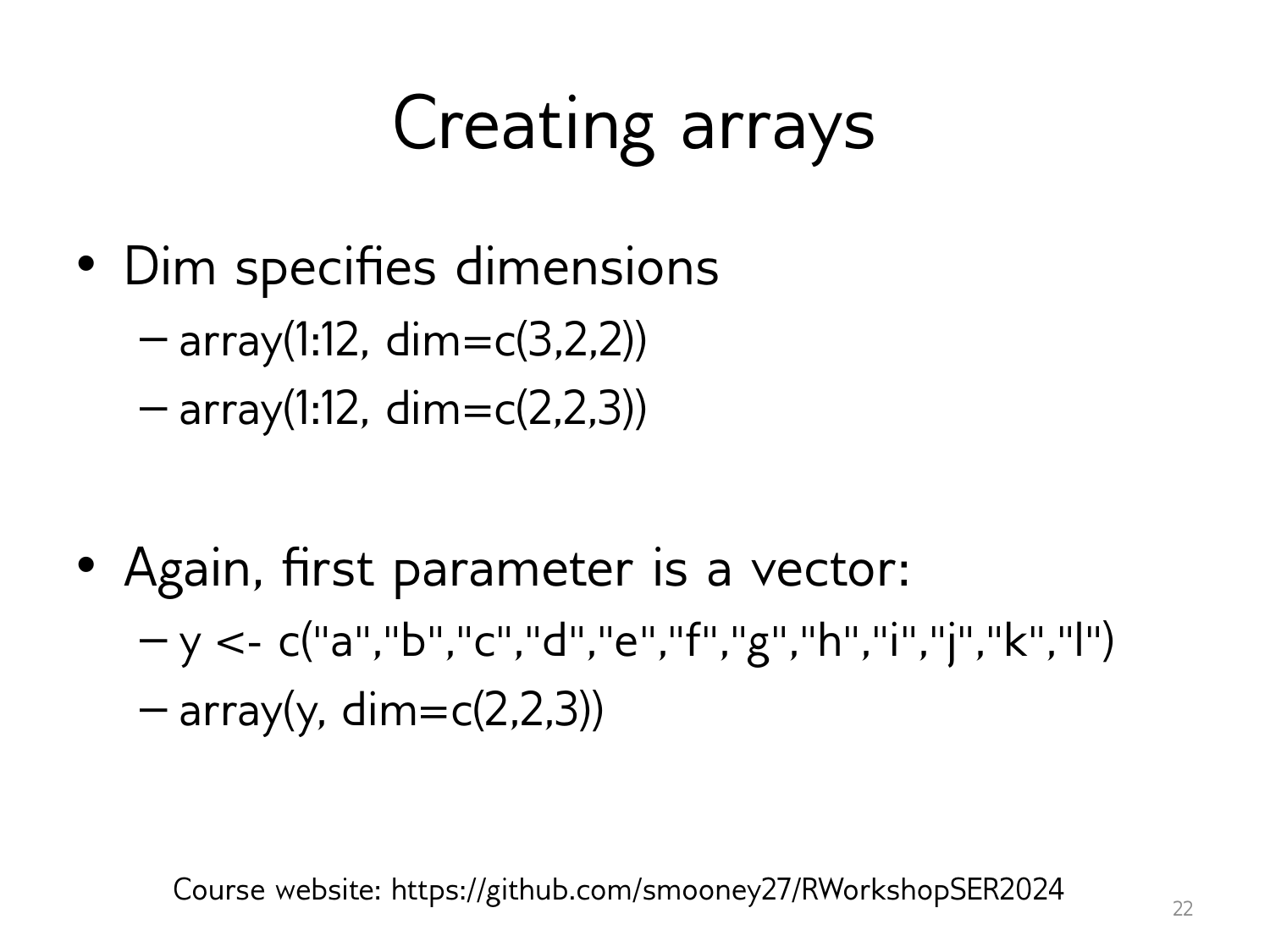

# Creating arrays
Dim specifies dimensions
array(1:12, dim=c(3,2,2))
array(1:12, dim=c(2,2,3))

Again, first parameter is a vector:
y <- c("a","b","c","d","e","f","g","h","i","j","k","l")
array(y, dim=c(2,2,3))
Course website: https://github.com/smooney27/RWorkshopSER2024
22